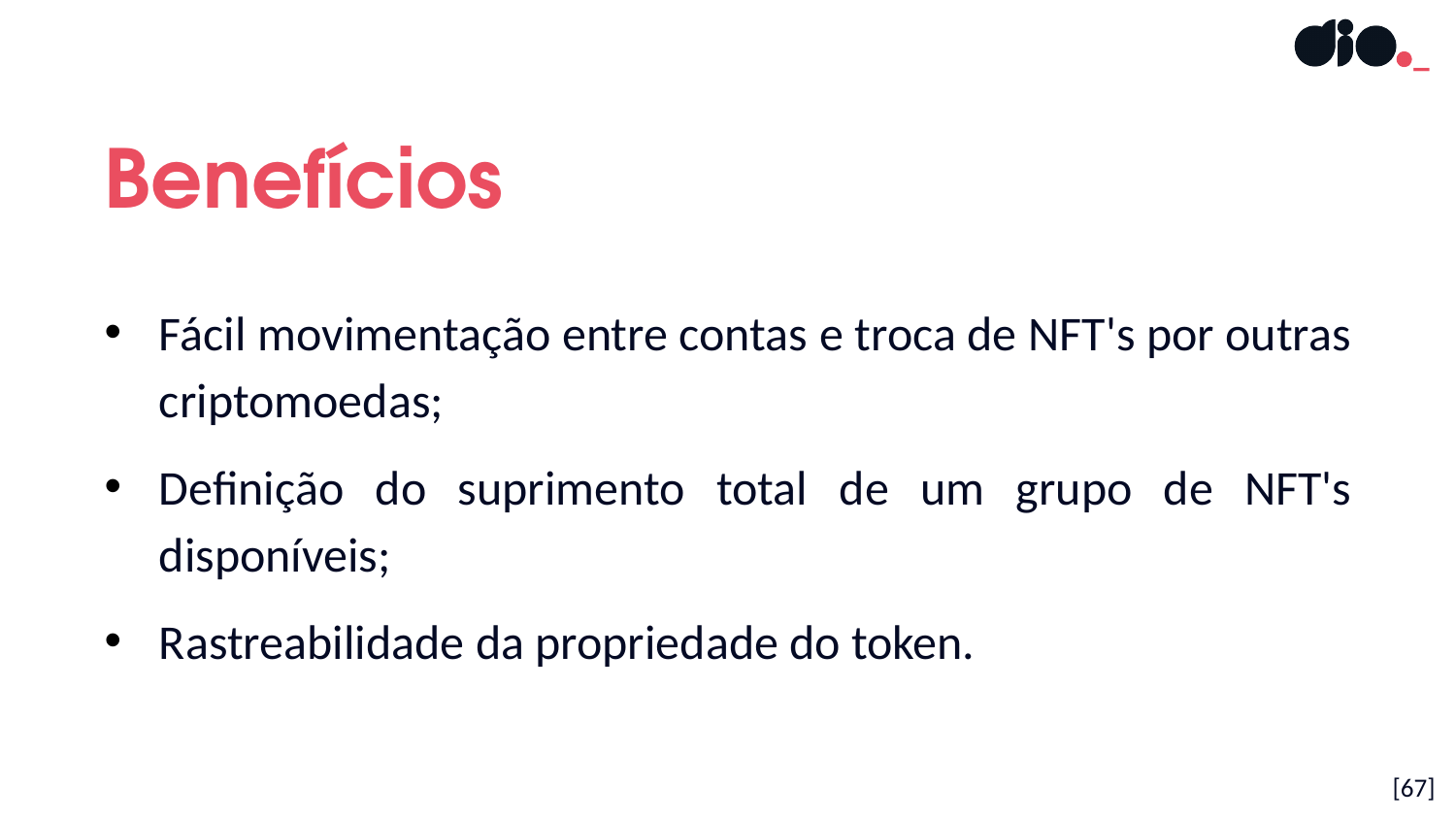

Benefícios
Fácil movimentação entre contas e troca de NFT's por outras criptomoedas;
Definição do suprimento total de um grupo de NFT's disponíveis;
Rastreabilidade da propriedade do token.
[67]